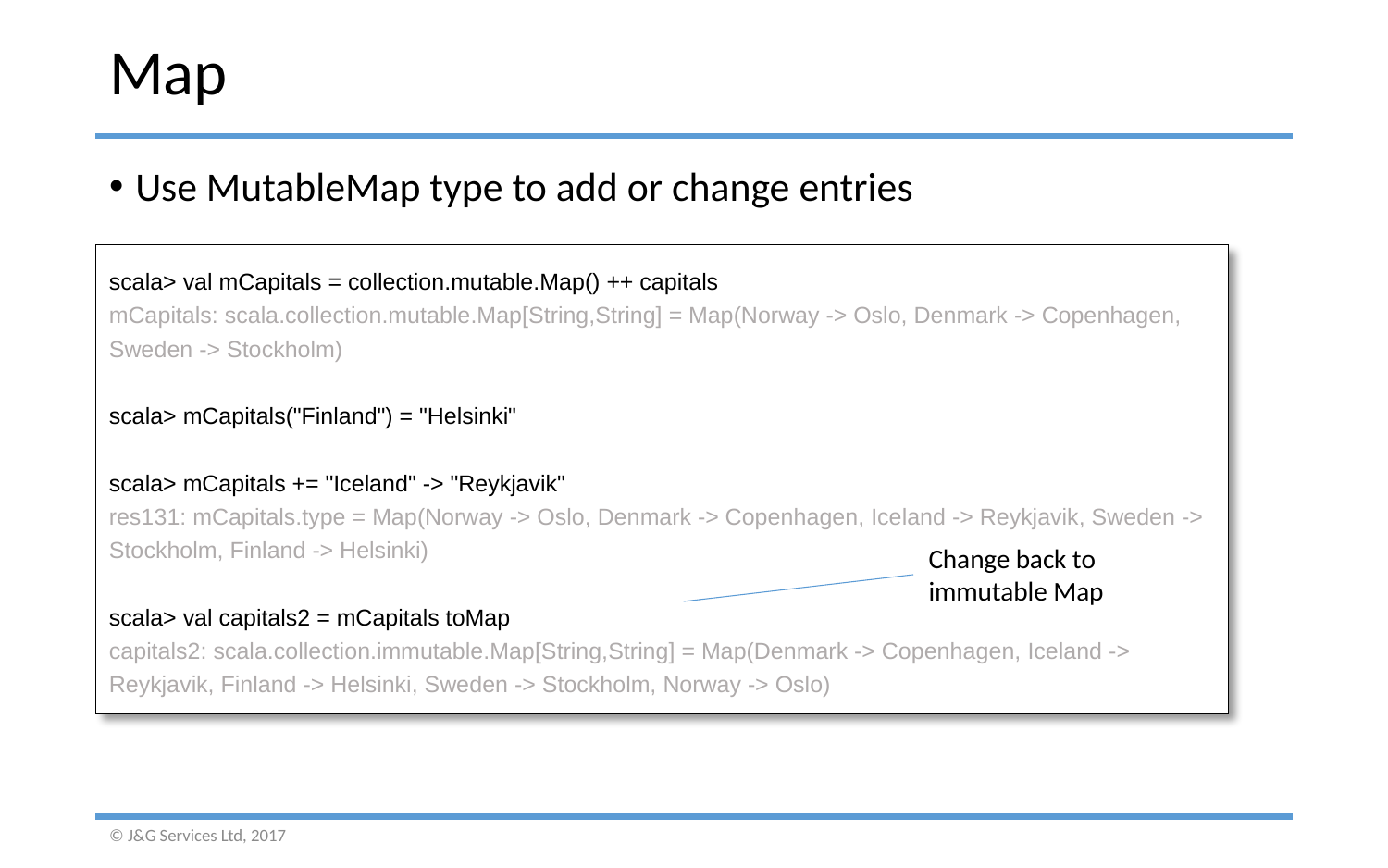

# Map
Use MutableMap type to add or change entries
scala> val mCapitals = collection.mutable.Map() ++ capitals
mCapitals: scala.collection.mutable.Map[String,String] = Map(Norway -> Oslo, Denmark -> Copenhagen, Sweden -> Stockholm)

scala> mCapitals("Finland") = "Helsinki"

scala> mCapitals += "Iceland" -> "Reykjavik"
res131: mCapitals.type = Map(Norway -> Oslo, Denmark -> Copenhagen, Iceland -> Reykjavik, Sweden -> Stockholm, Finland -> Helsinki)

scala> val capitals2 = mCapitals toMap
capitals2: scala.collection.immutable.Map[String,String] = Map(Denmark -> Copenhagen, Iceland -> Reykjavik, Finland -> Helsinki, Sweden -> Stockholm, Norway -> Oslo)
Change back to
immutable Map